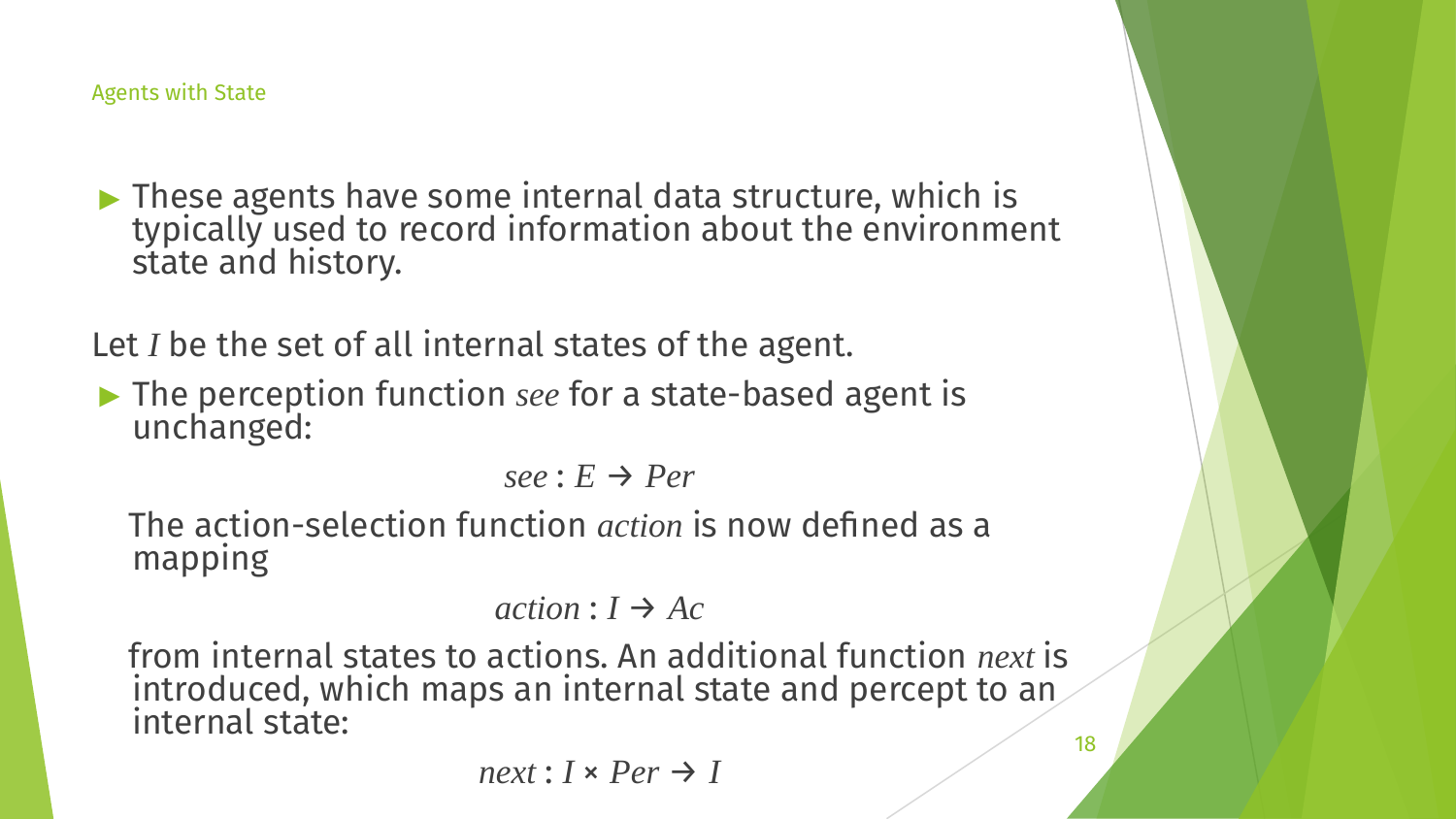

# Agents with State
These agents have some internal data structure, which is typically used to record information about the environment state and history.
Let I be the set of all internal states of the agent.
The perception function see for a state-based agent is unchanged:
see : E → Per
    The action-selection function action is now defined as a mapping
action : I → Ac
    from internal states to actions. An additional function next is introduced, which maps an internal state and percept to an internal state:
next : I × Per → I
18